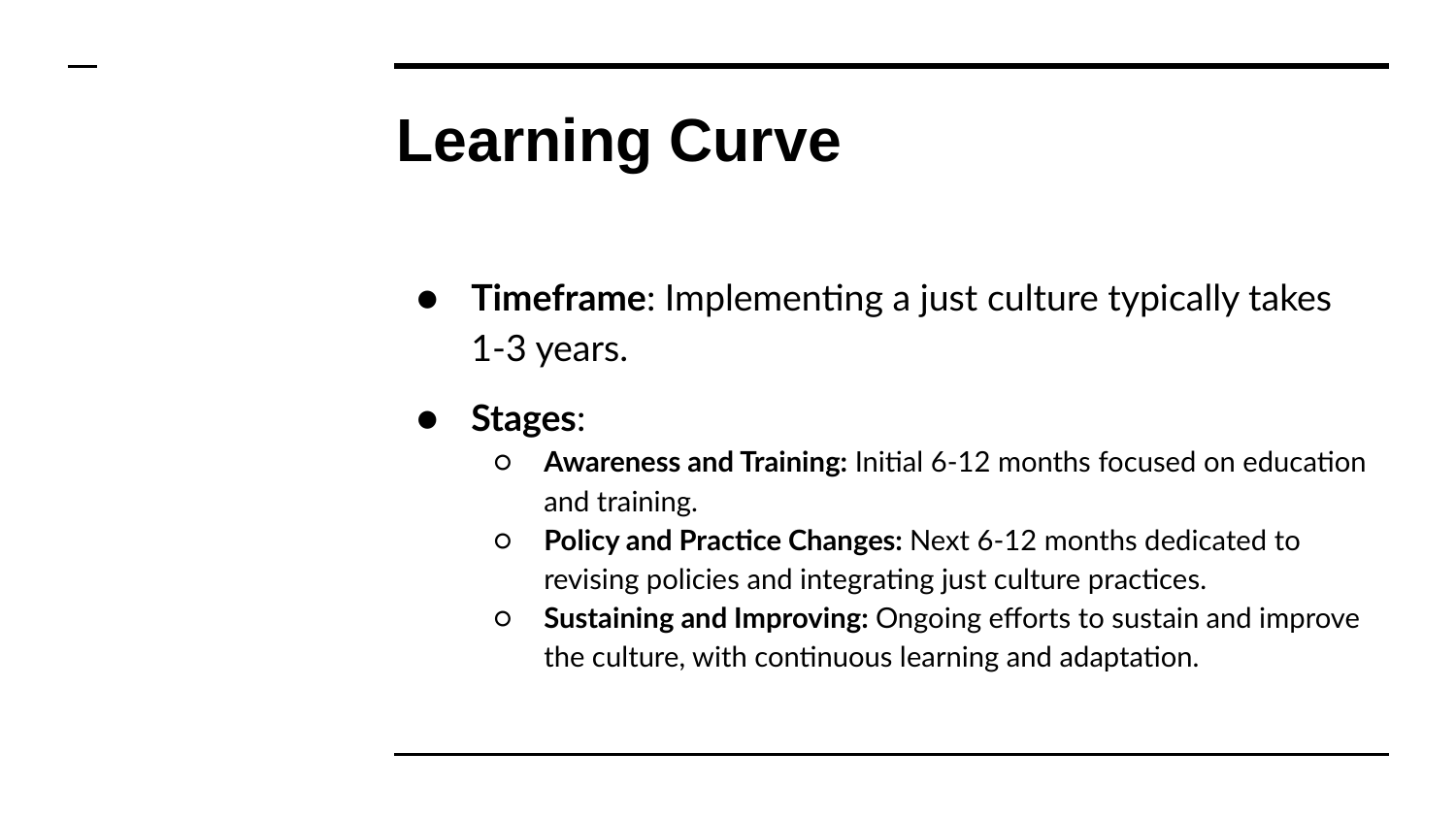

# Learning Curve
Timeframe: Implementing a just culture typically takes 1-3 years.
Stages:
Awareness and Training: Initial 6-12 months focused on education and training.
Policy and Practice Changes: Next 6-12 months dedicated to revising policies and integrating just culture practices.
Sustaining and Improving: Ongoing efforts to sustain and improve the culture, with continuous learning and adaptation.